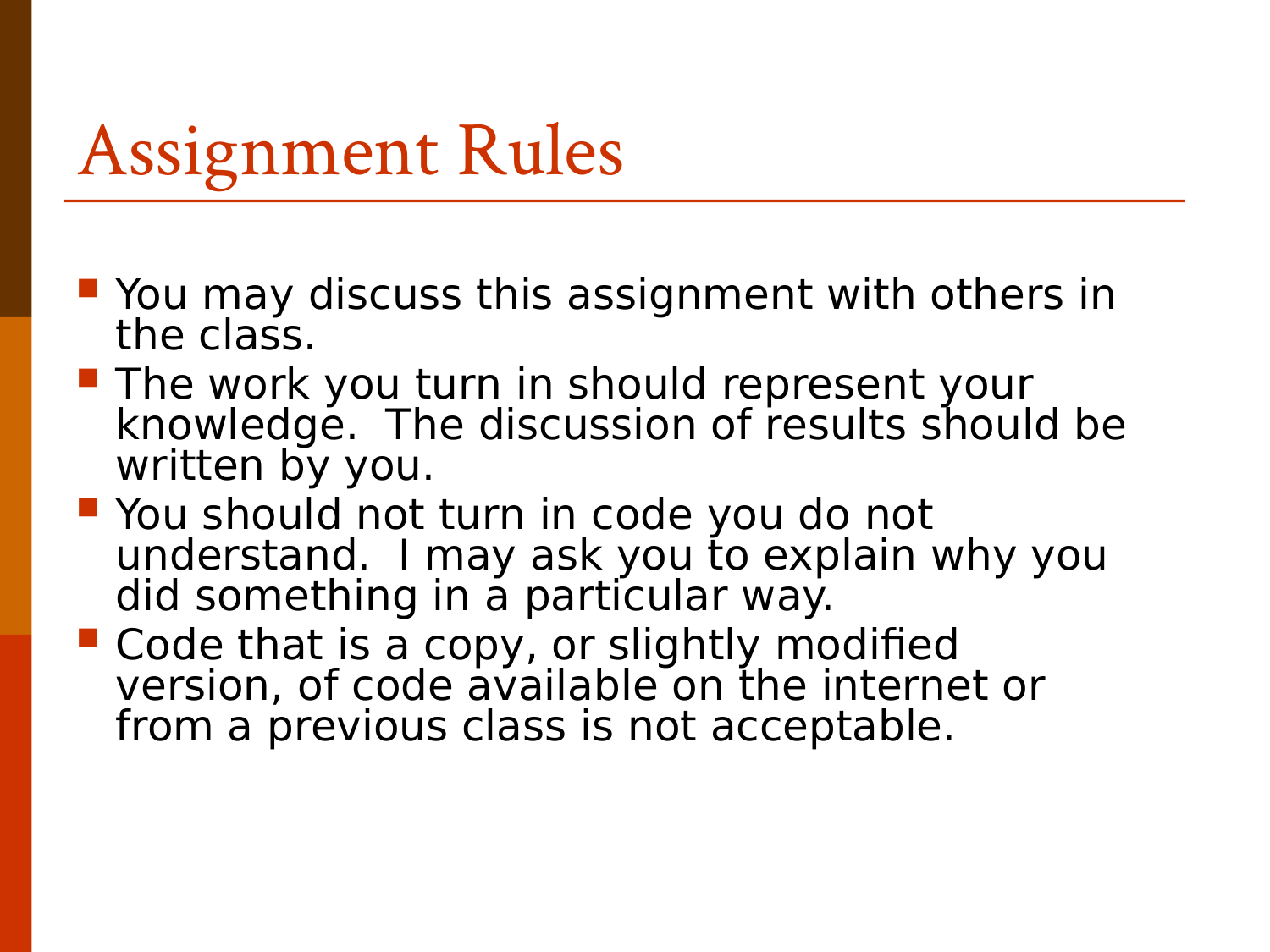

# Assignment Rules

You may discuss this assignment with others in the class.
The work you turn in should represent your knowledge.  The discussion of results should be written by you.
You should not turn in code you do not understand.  I may ask you to explain why you did something in a particular way.
Code that is a copy, or slightly modified version, of code available on the internet or from a previous class is not acceptable.